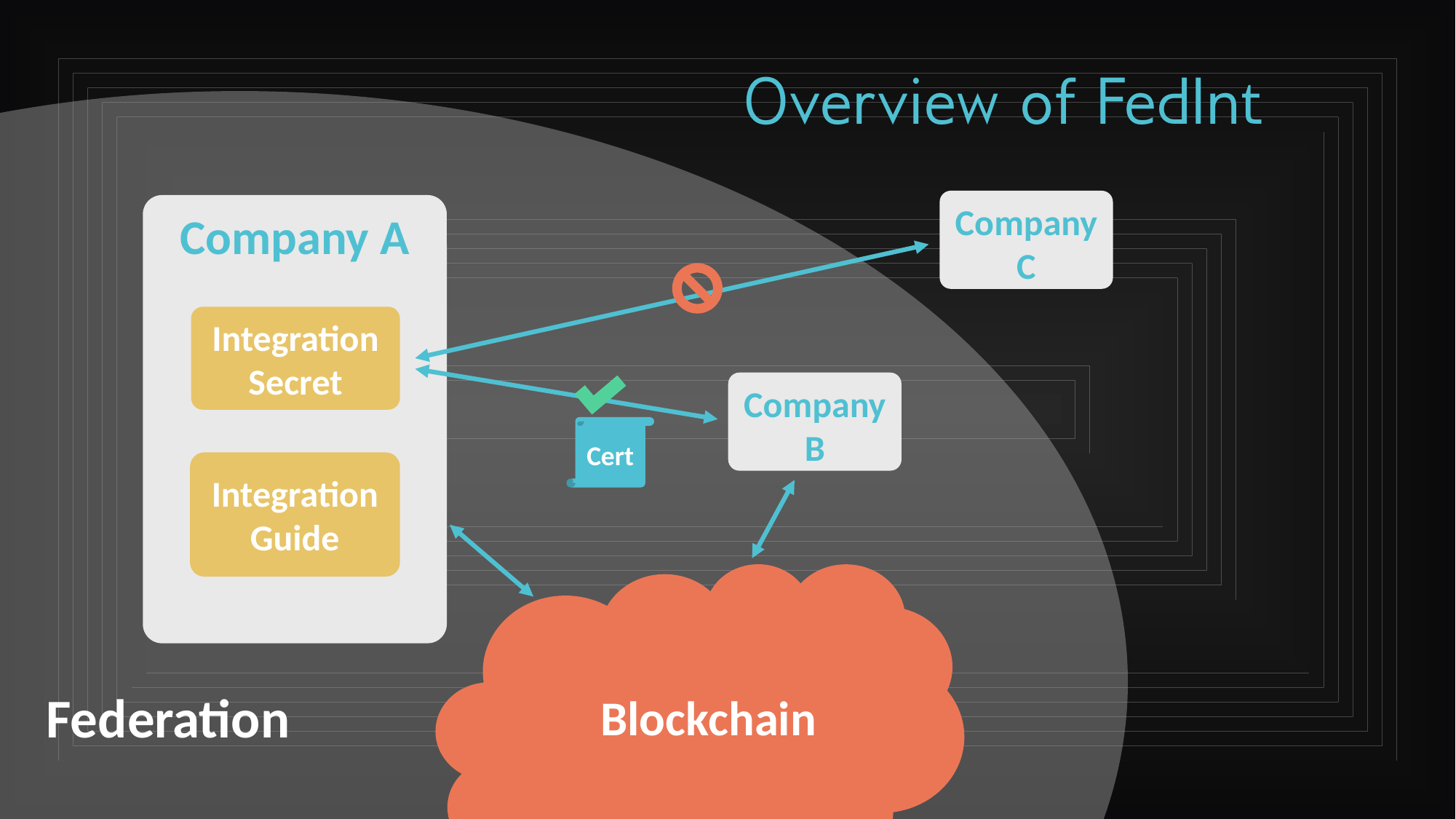

# Overview of FedInt

Company C
Company A

Integration Secret
Company B

Cert
Integration
Guide

Blockchain
Federation